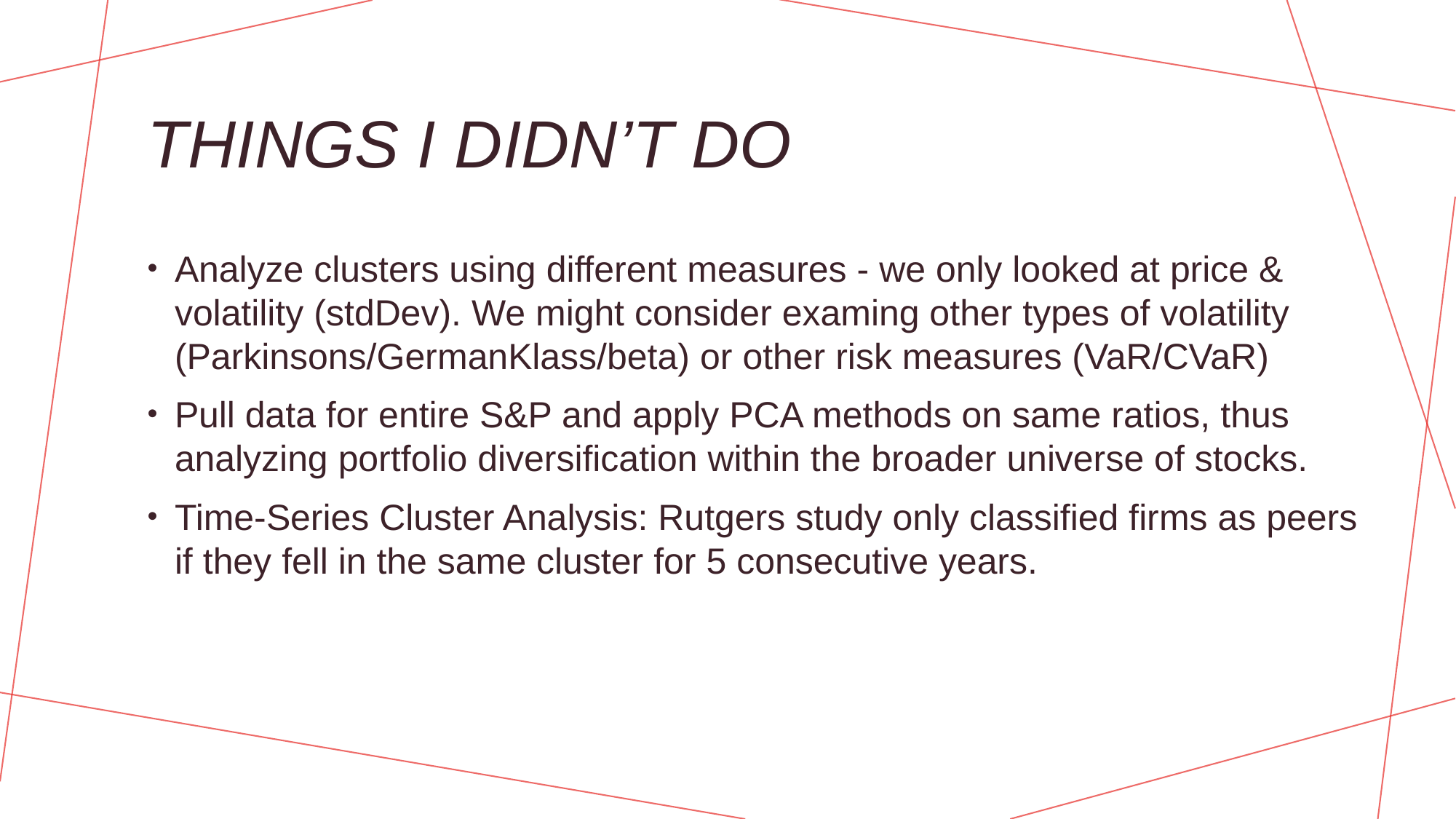

# Things I didn’t do
Analyze clusters using different measures - we only looked at price & volatility (stdDev). We might consider examing other types of volatility (Parkinsons/GermanKlass/beta) or other risk measures (VaR/CVaR)
Pull data for entire S&P and apply PCA methods on same ratios, thus analyzing portfolio diversification within the broader universe of stocks.
Time-Series Cluster Analysis: Rutgers study only classified firms as peers if they fell in the same cluster for 5 consecutive years.